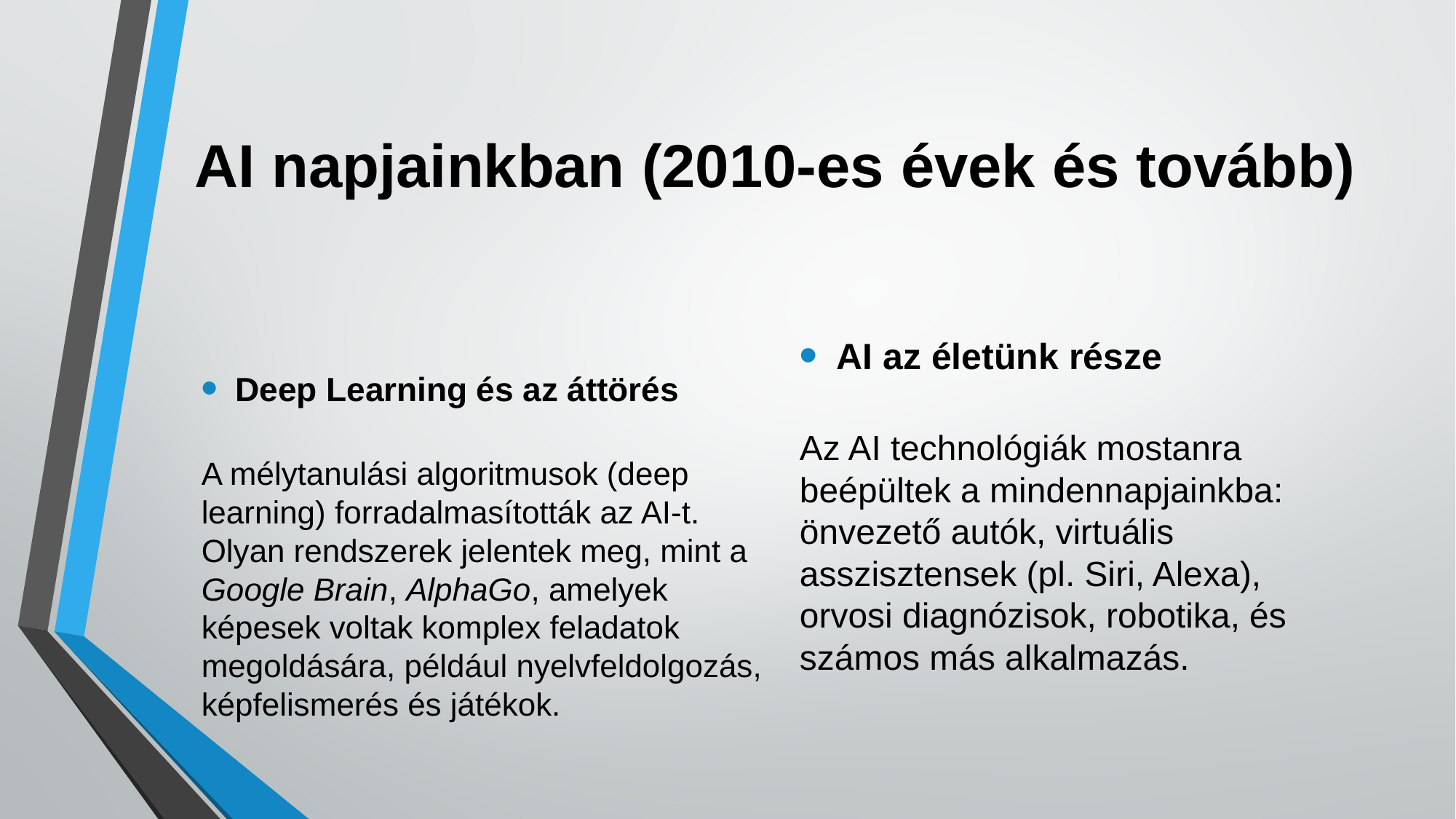

# AI napjainkban (2010-es évek és tovább)
AI az életünk része
Az AI technológiák mostanra beépültek a mindennapjainkba: önvezető autók, virtuális asszisztensek (pl. Siri, Alexa), orvosi diagnózisok, robotika, és számos más alkalmazás.
Deep Learning és az áttörés
A mélytanulási algoritmusok (deep learning) forradalmasították az AI-t. Olyan rendszerek jelentek meg, mint a Google Brain, AlphaGo, amelyek képesek voltak komplex feladatok megoldására, például nyelvfeldolgozás, képfelismerés és játékok.